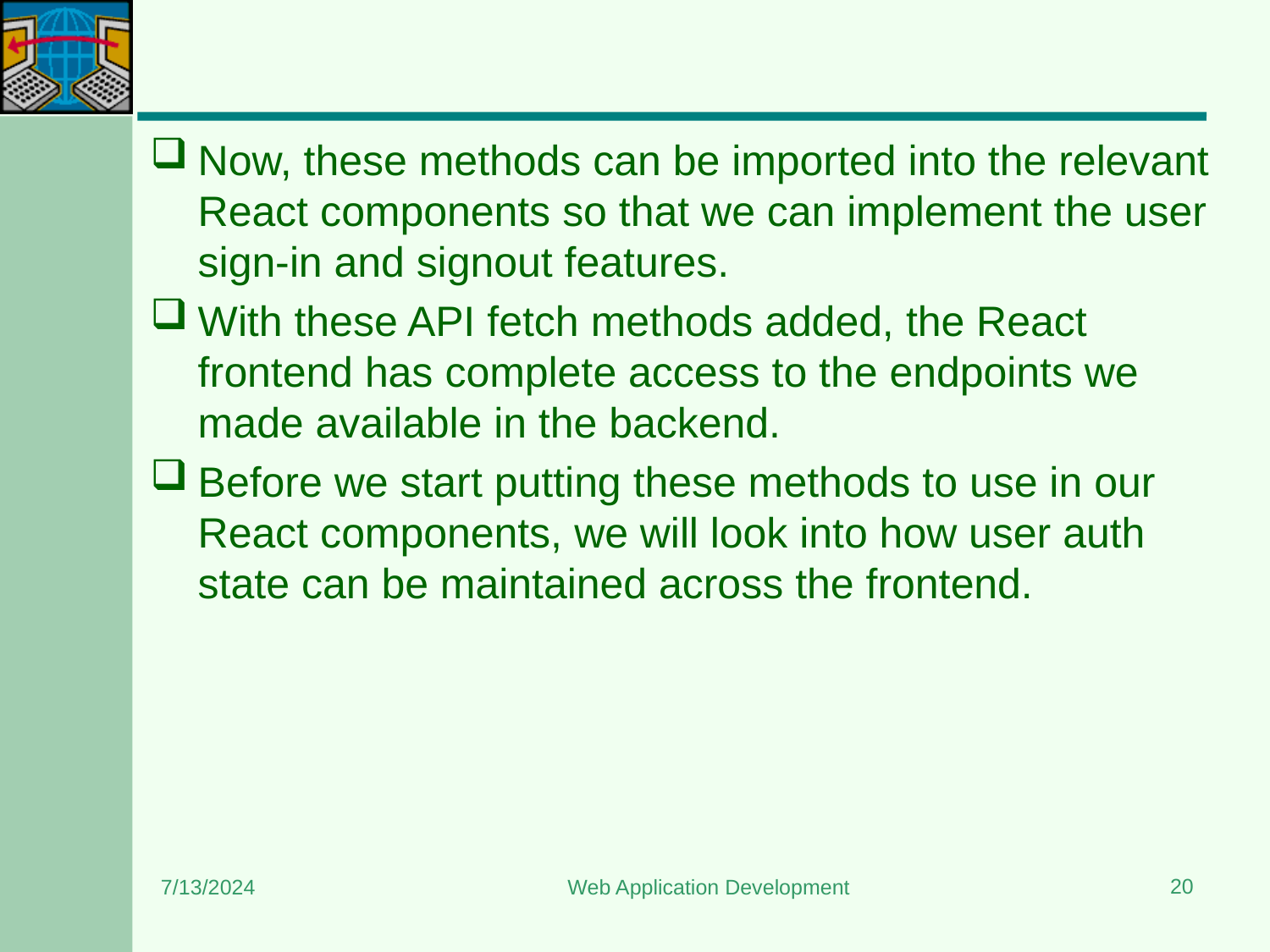

#
Now, these methods can be imported into the relevant React components so that we can implement the user sign-in and signout features.
With these API fetch methods added, the React frontend has complete access to the endpoints we made available in the backend.
Before we start putting these methods to use in our React components, we will look into how user auth state can be maintained across the frontend.

20
7/13/2024
Web Application Development